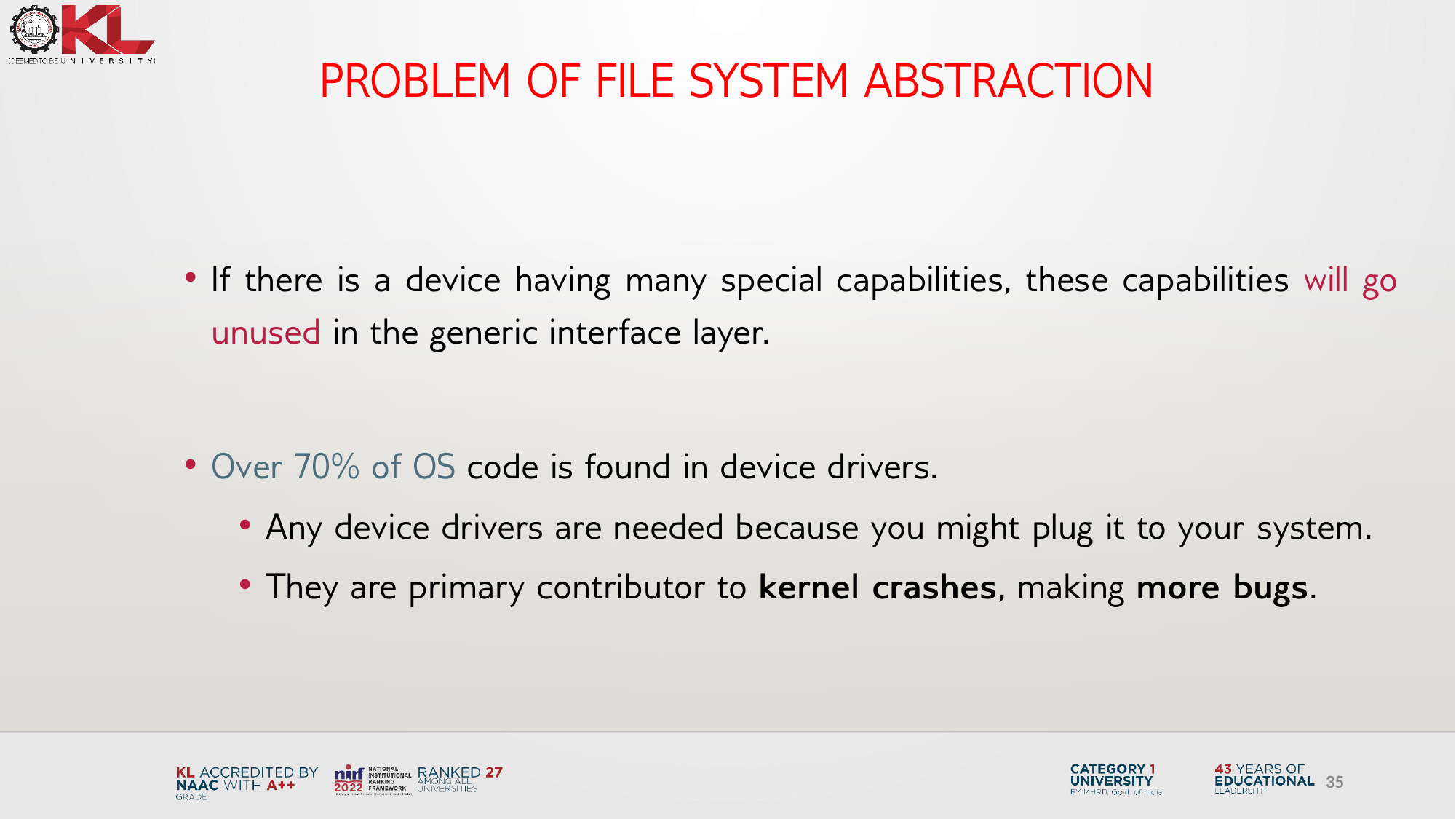

# Problem of File System Abstraction
If there is a device having many special capabilities, these capabilities will go unused in the generic interface layer.

Over 70% of OS code is found in device drivers.
Any device drivers are needed because you might plug it to your system.
They are primary contributor to kernel crashes, making more bugs.

35